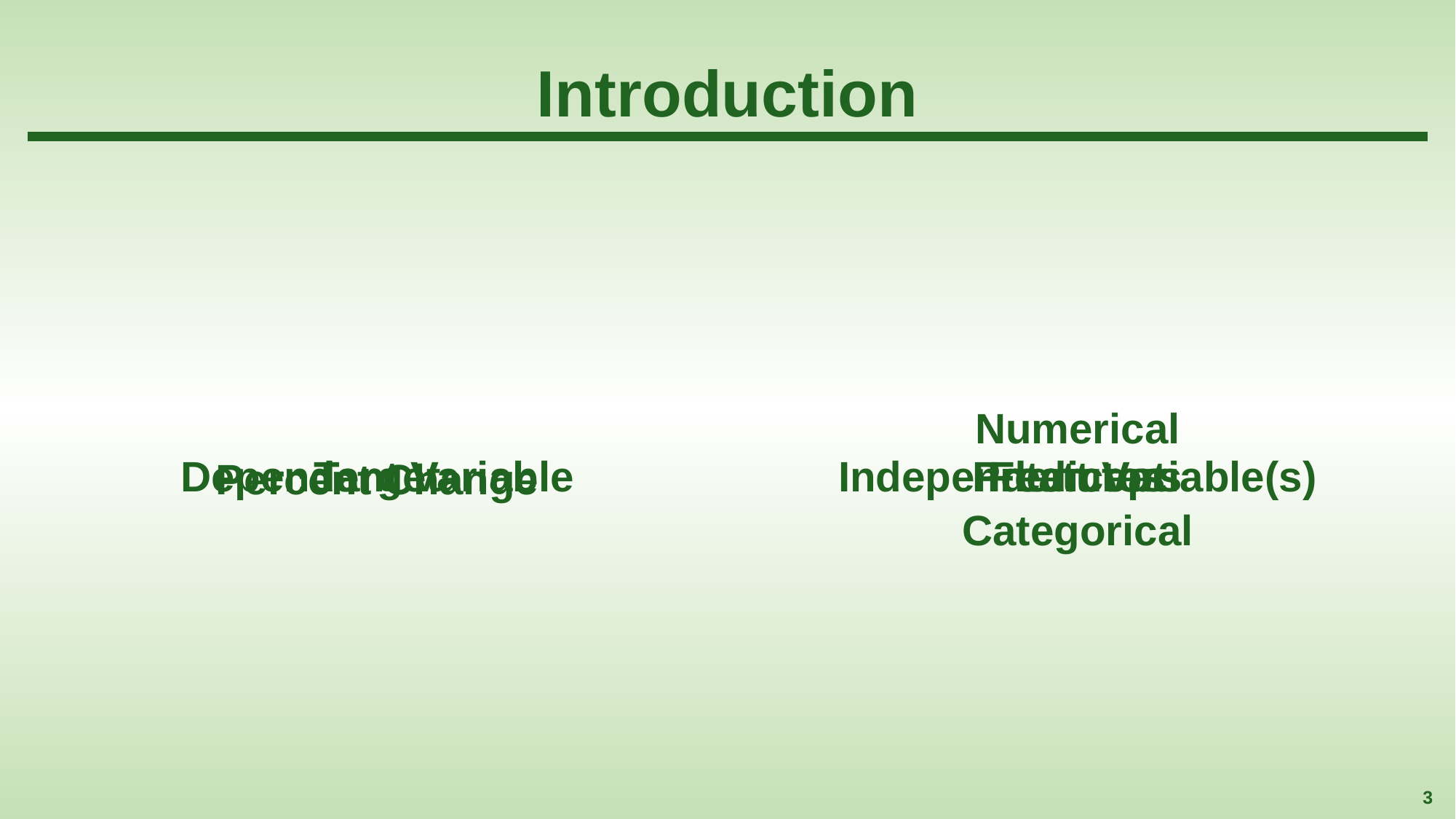

# Introduction
Predictors
Dependent Variable
Independent Variable(s)
Target
Features
Intercept
Numerical

Categorical
Percent Change
3